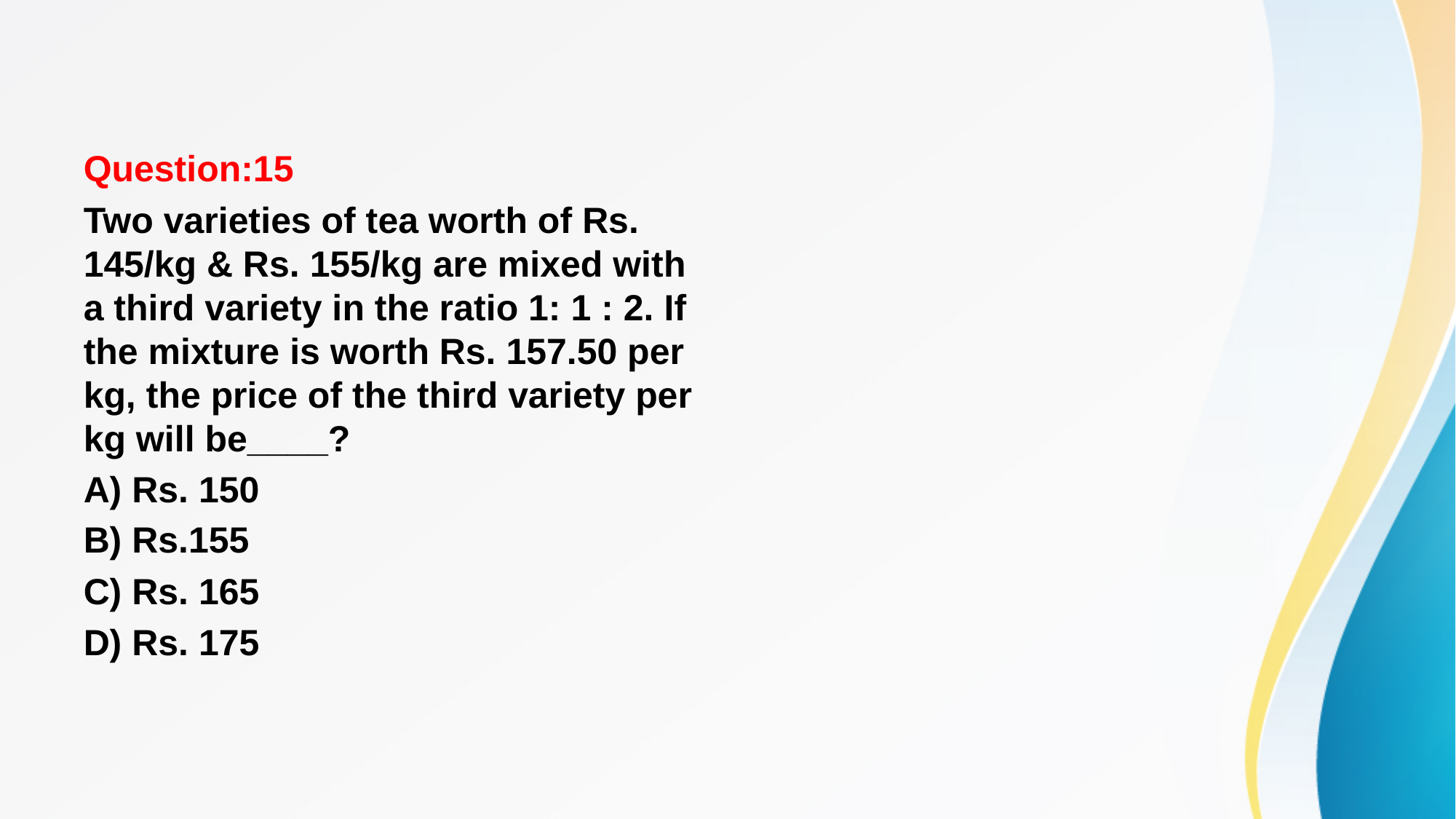

#
Question:15
Two varieties of tea worth of Rs. 145/kg & Rs. 155/kg are mixed with a third variety in the ratio 1: 1 : 2. If the mixture is worth Rs. 157.50 per kg, the price of the third variety per kg will be____?
A) Rs. 150
B) Rs.155
C) Rs. 165
D) Rs. 175